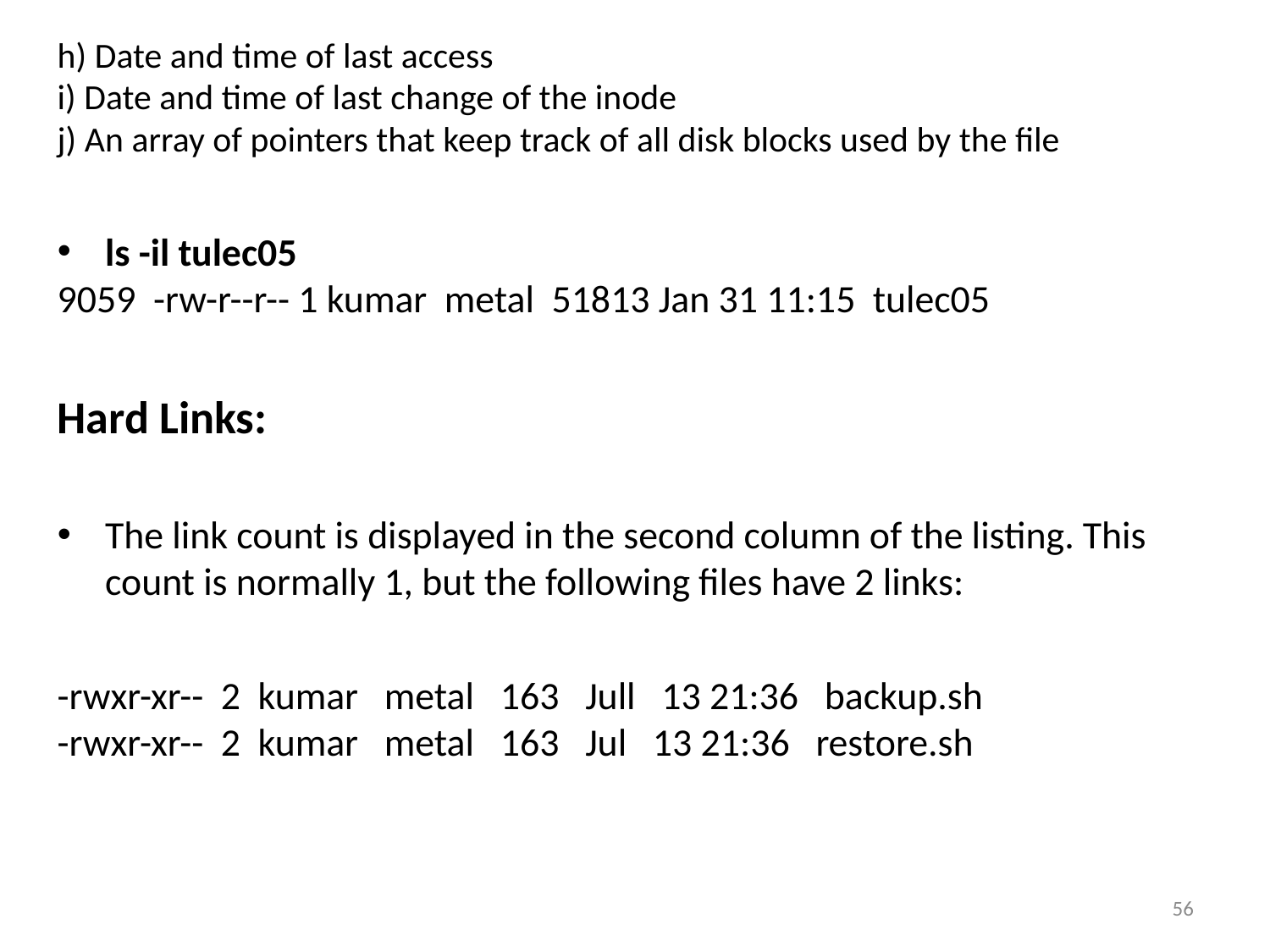

h) Date and time of last access
i) Date and time of last change of the inode
j) An array of pointers that keep track of all disk blocks used by the file

ls -il tulec05
9059  -rw-r--r-- 1 kumar  metal  51813 Jan 31 11:15  tulec05

Hard Links:

The link count is displayed in the second column of the listing. This count is normally 1, but the following files have 2 links:

-rwxr-xr--  2  kumar   metal   163   Jull   13 21:36   backup.sh
-rwxr-xr--  2  kumar   metal   163   Jul   13 21:36   restore.sh

56